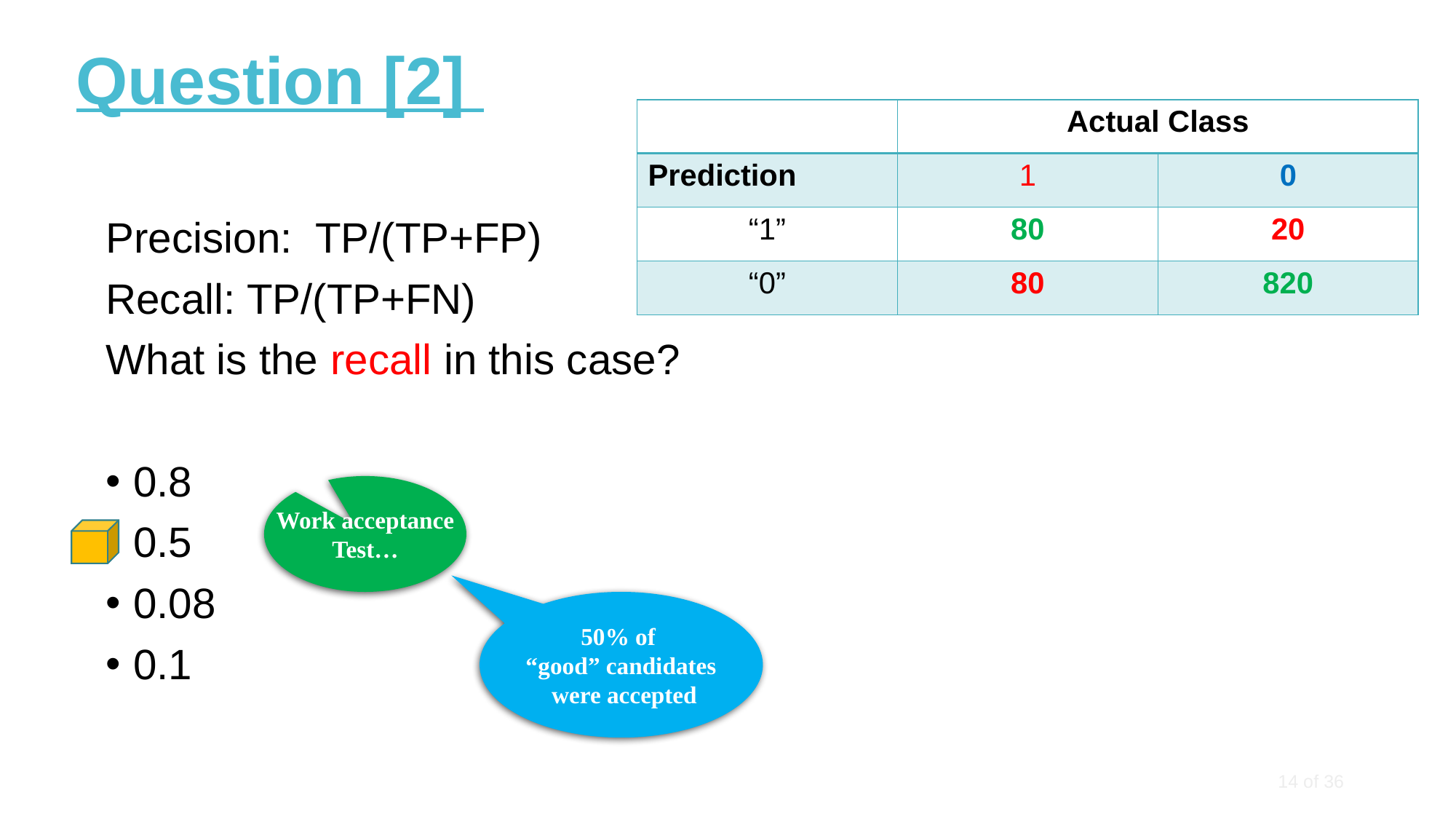

# Question [2]
|  | Actual Class |  |
| --- | --- | --- |
| Prediction | 1 | 0 |
| “1” | 80 | 20 |
| “0” | 80 | 820 |

Precision:  TP/(TP+FP)
Recall: TP/(TP+FN)
What is the recall in this case?

0.8
0.5
0.08
0.1

Work acceptance
Test…

50% of
“good” candidates
 were accepted
14